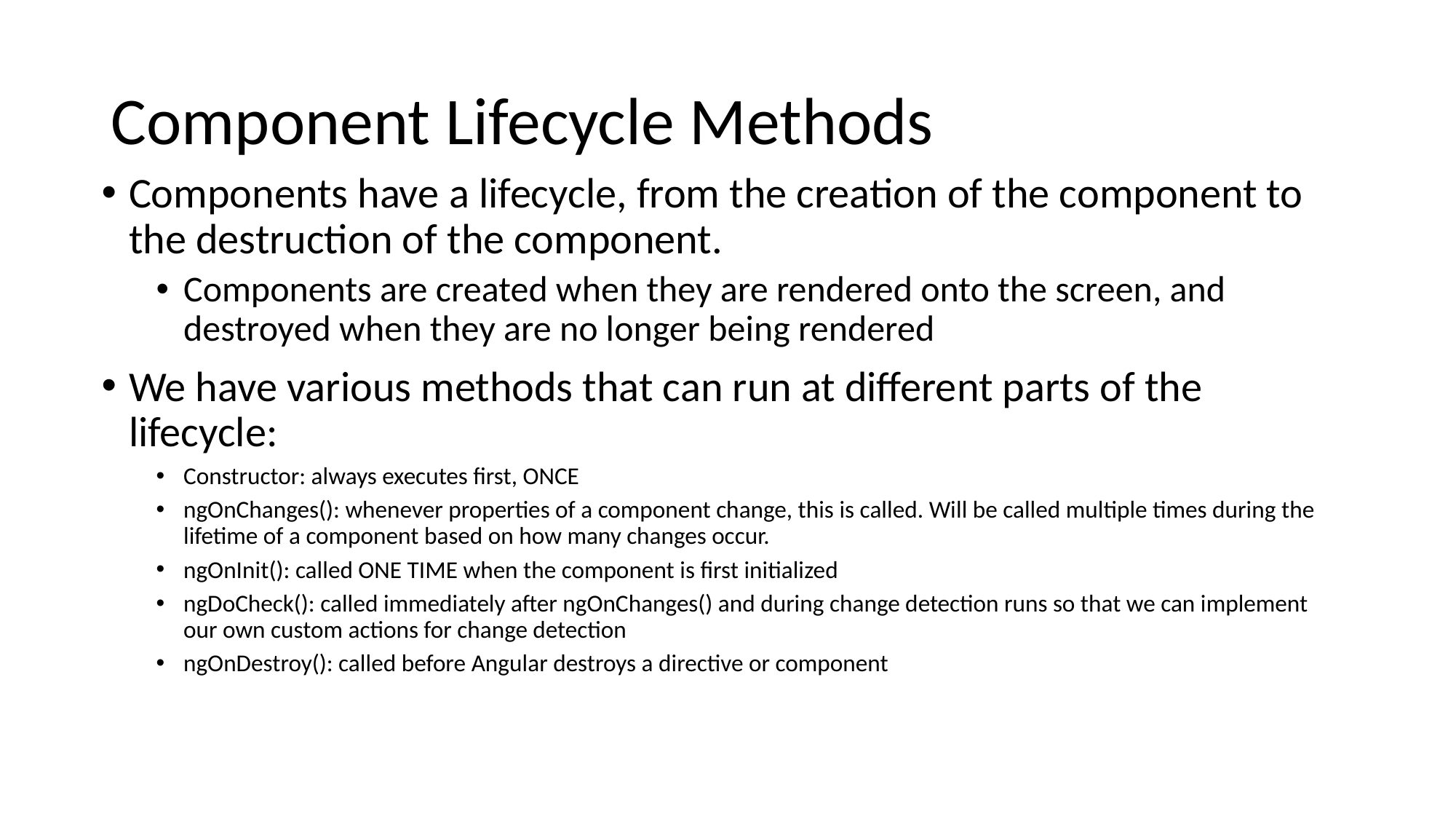

# Component Lifecycle Methods
Components have a lifecycle, from the creation of the component to the destruction of the component.
Components are created when they are rendered onto the screen, and destroyed when they are no longer being rendered
We have various methods that can run at different parts of the lifecycle:
Constructor: always executes first, ONCE
ngOnChanges(): whenever properties of a component change, this is called. Will be called multiple times during the lifetime of a component based on how many changes occur.
ngOnInit(): called ONE TIME when the component is first initialized
ngDoCheck(): called immediately after ngOnChanges() and during change detection runs so that we can implement our own custom actions for change detection
ngOnDestroy(): called before Angular destroys a directive or component